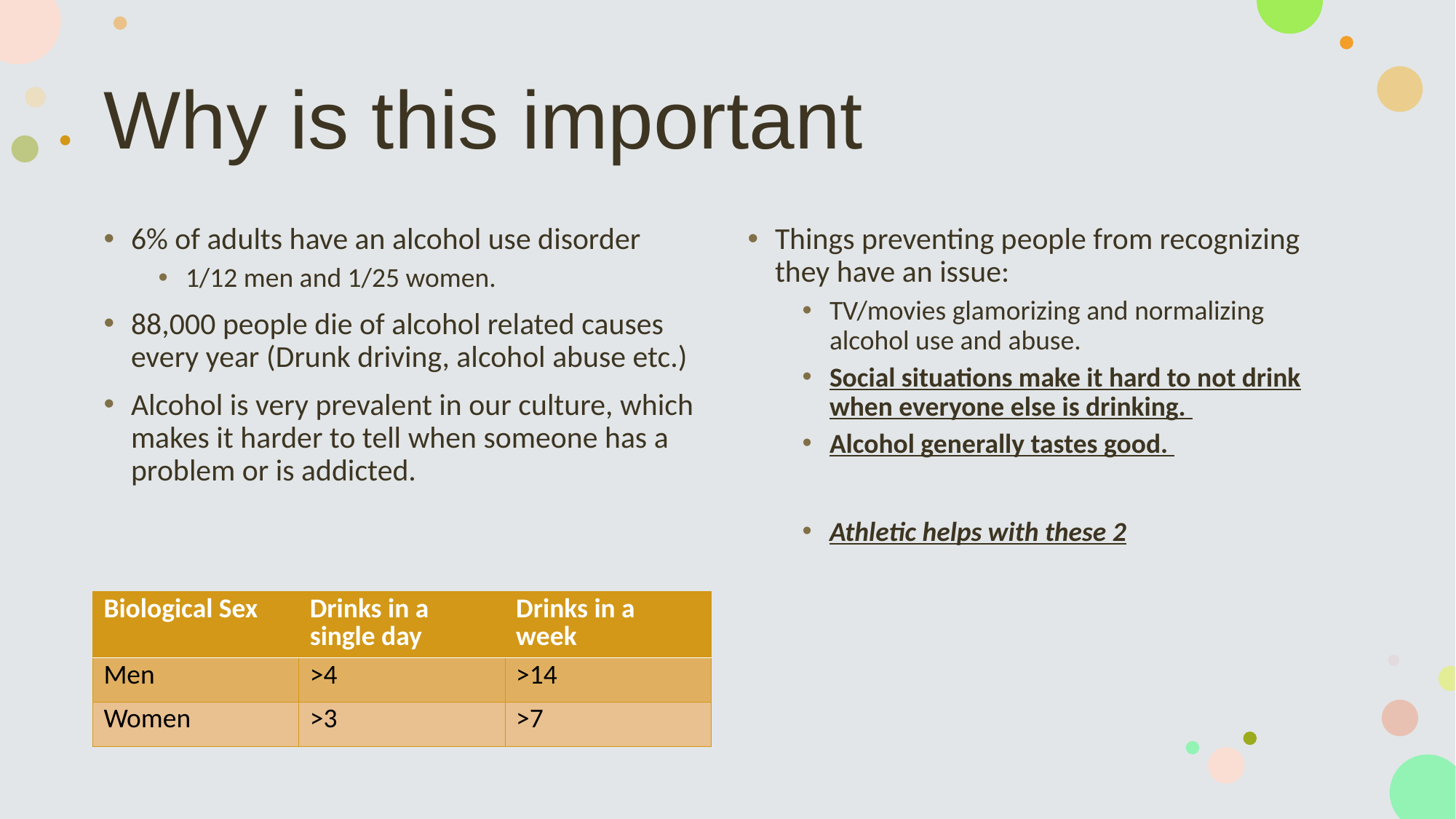

# Why is this important
6% of adults have an alcohol use disorder
1/12 men and 1/25 women.
88,000 people die of alcohol related causes every year (Drunk driving, alcohol abuse etc.)
Alcohol is very prevalent in our culture, which makes it harder to tell when someone has a problem or is addicted.
Things preventing people from recognizing they have an issue:
TV/movies glamorizing and normalizing alcohol use and abuse.
Social situations make it hard to not drink when everyone else is drinking.
Alcohol generally tastes good.

Athletic helps with these 2

| Biological Sex | Drinks in a single day | Drinks in a week |
| --- | --- | --- |
| Men | >4 | >14 |
| Women | >3 | >7 |